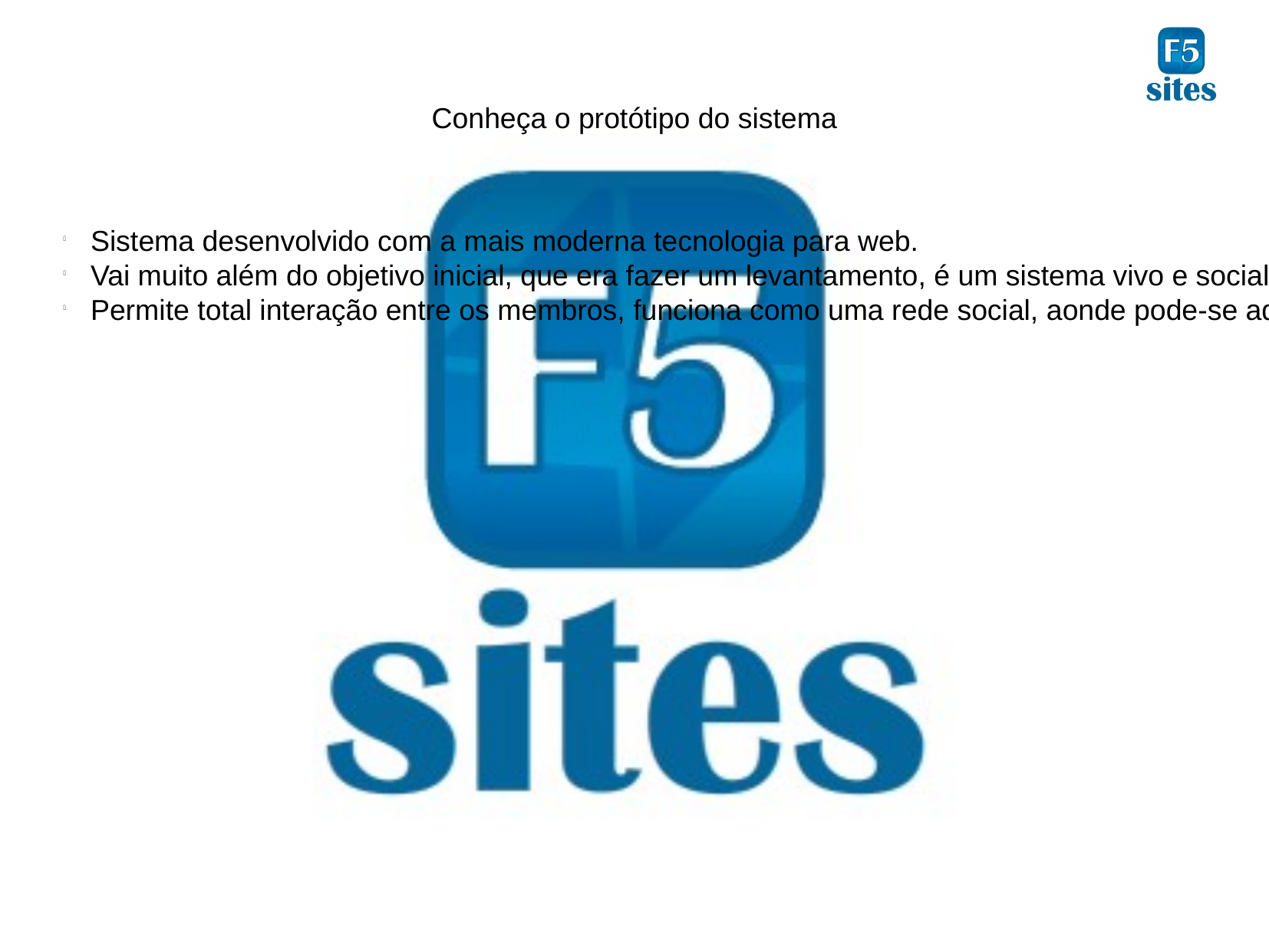

Conheça o protótipo do sistema
Sistema desenvolvido com a mais moderna tecnologia para web.
Vai muito além do objetivo inicial, que era fazer um levantamento, é um sistema vivo e social.
Permite total interação entre os membros, funciona como uma rede social, aonde pode-se adicionar amigos e trocar mensagens.